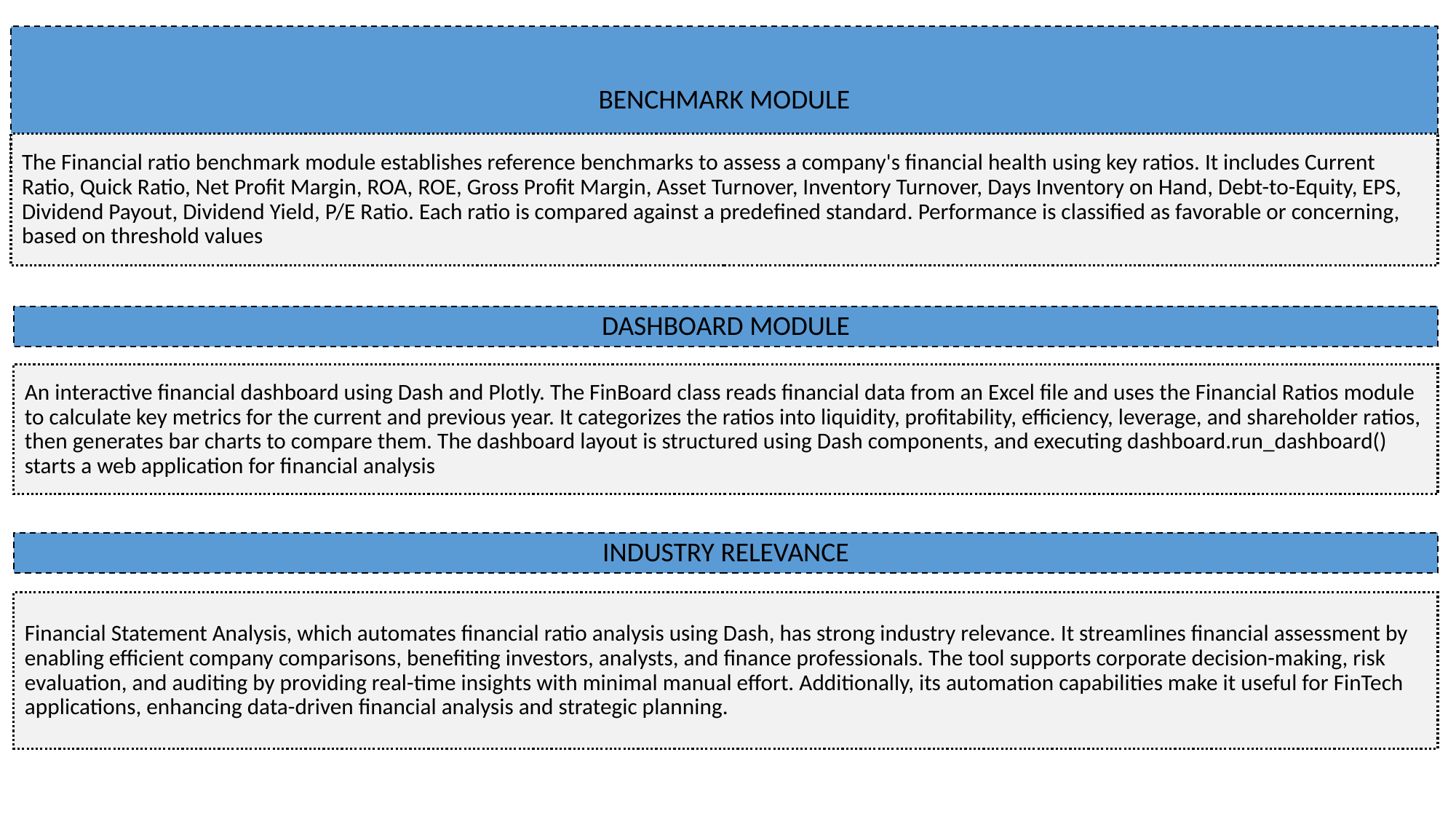

# BENCHMARK MODULE
The Financial ratio benchmark module establishes reference benchmarks to assess a company's financial health using key ratios. It includes Current Ratio, Quick Ratio, Net Profit Margin, ROA, ROE, Gross Profit Margin, Asset Turnover, Inventory Turnover, Days Inventory on Hand, Debt-to-Equity, EPS, Dividend Payout, Dividend Yield, P/E Ratio. Each ratio is compared against a predefined standard. Performance is classified as favorable or concerning, based on threshold values
DASHBOARD MODULE
An interactive financial dashboard using Dash and Plotly. The FinBoard class reads financial data from an Excel file and uses the Financial Ratios module to calculate key metrics for the current and previous year. It categorizes the ratios into liquidity, profitability, efficiency, leverage, and shareholder ratios, then generates bar charts to compare them. The dashboard layout is structured using Dash components, and executing dashboard.run_dashboard() starts a web application for financial analysis
INDUSTRY RELEVANCE
Financial Statement Analysis, which automates financial ratio analysis using Dash, has strong industry relevance. It streamlines financial assessment by enabling efficient company comparisons, benefiting investors, analysts, and finance professionals. The tool supports corporate decision-making, risk evaluation, and auditing by providing real-time insights with minimal manual effort. Additionally, its automation capabilities make it useful for FinTech applications, enhancing data-driven financial analysis and strategic planning.